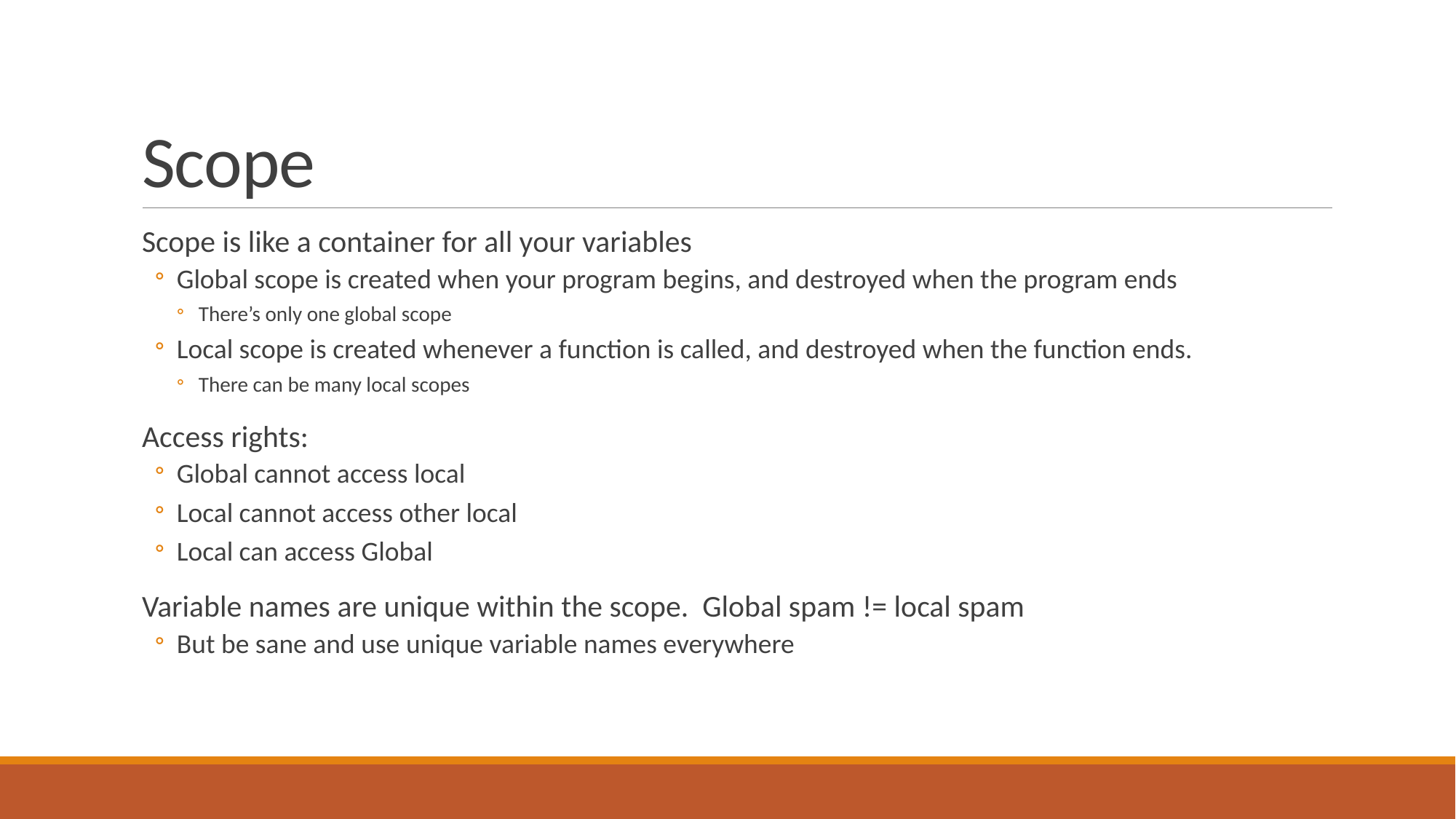

# Scope
Scope is like a container for all your variables
Global scope is created when your program begins, and destroyed when the program ends
There’s only one global scope
Local scope is created whenever a function is called, and destroyed when the function ends.
There can be many local scopes
Access rights:
Global cannot access local
Local cannot access other local
Local can access Global
Variable names are unique within the scope.  Global spam != local spam
But be sane and use unique variable names everywhere